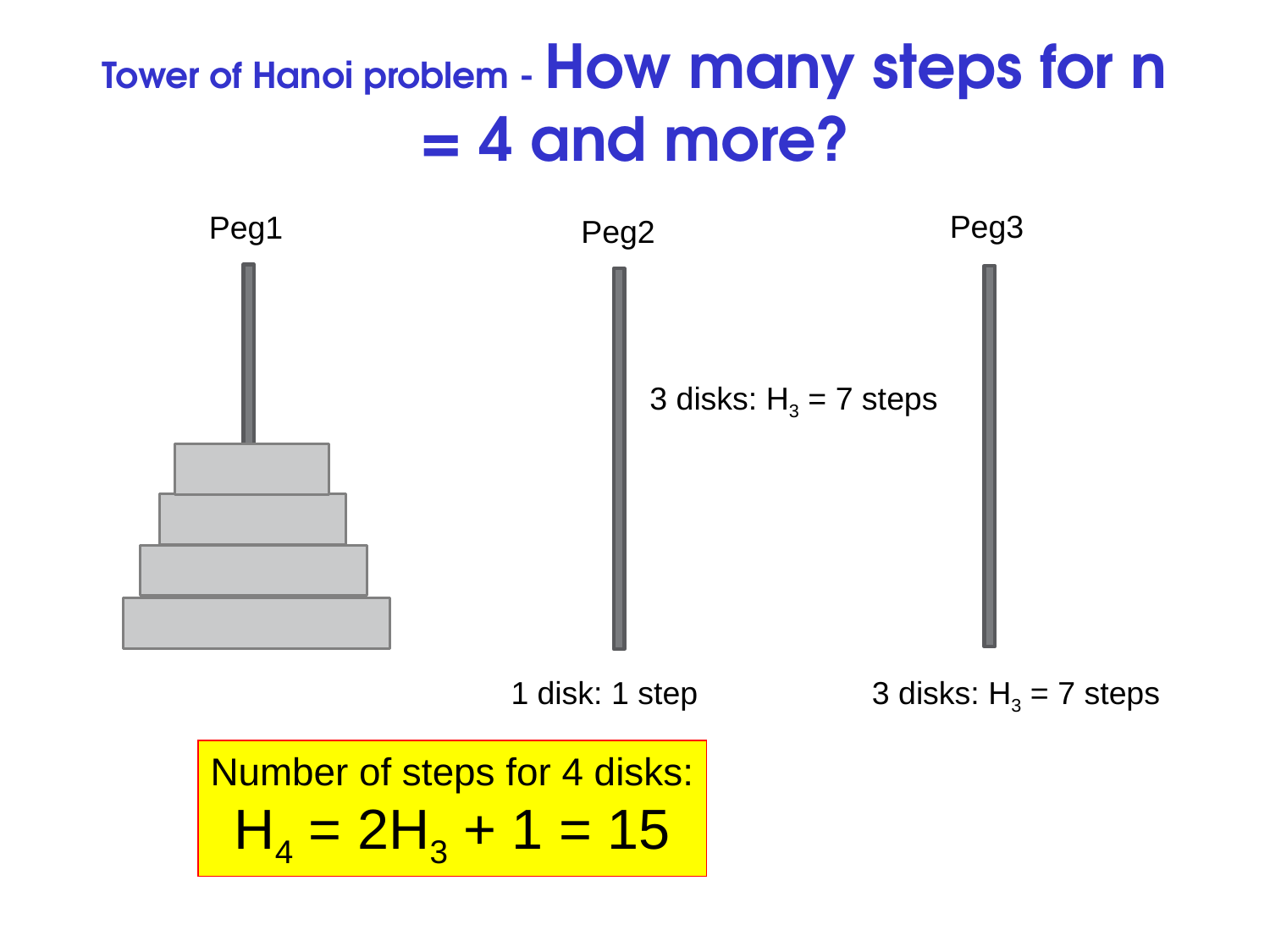

# Tower of Hanoi problem - How many steps for n = 4 and more?

Peg3

Peg1

Peg2

3 disks: H3 = 7 steps

1 disk: 1 step
3 disks: H3 = 7 steps
Number of steps for 4 disks:
H4 = 2H3 + 1 = 15